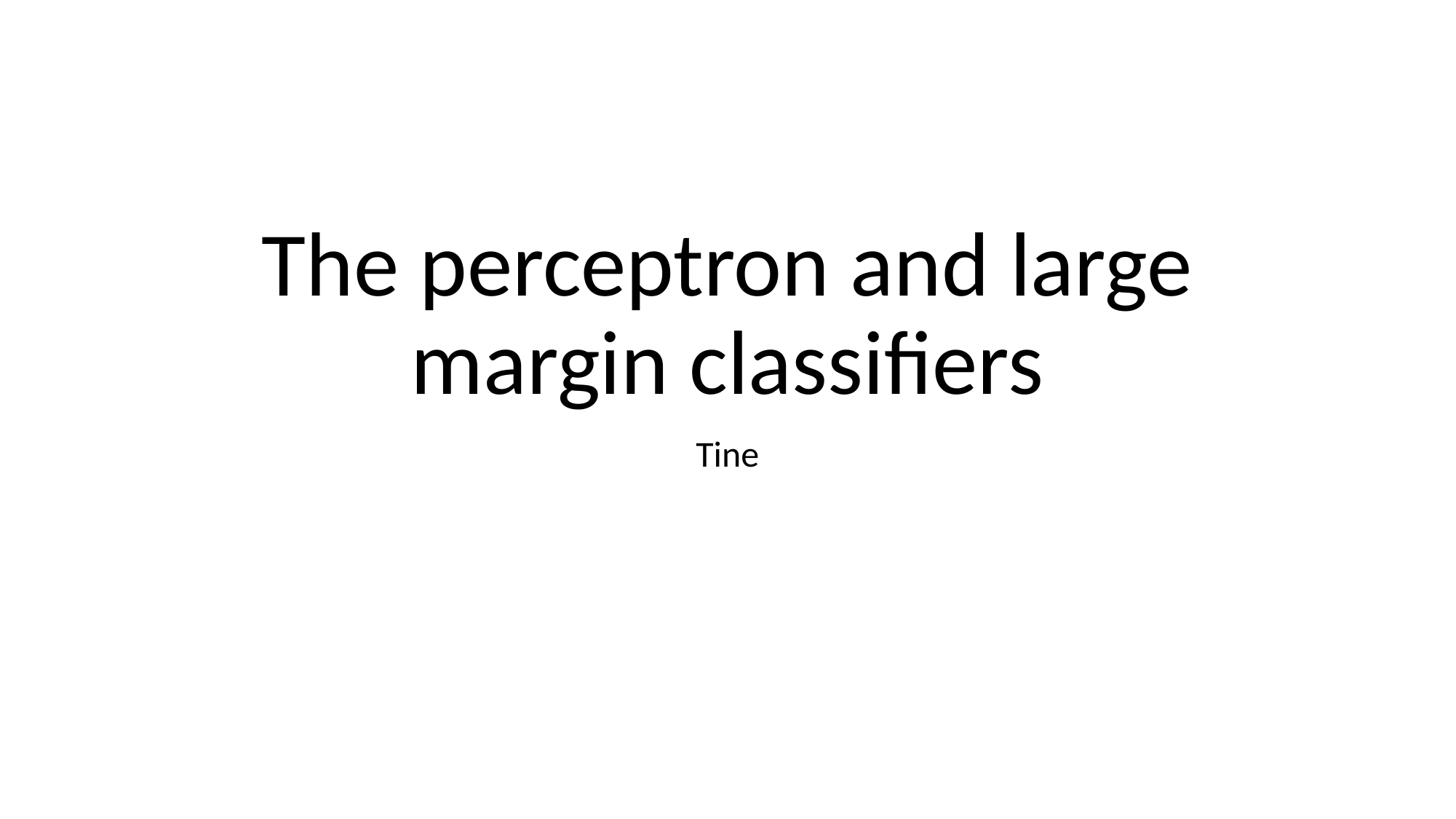

# The perceptron and large margin classifiers
Tine